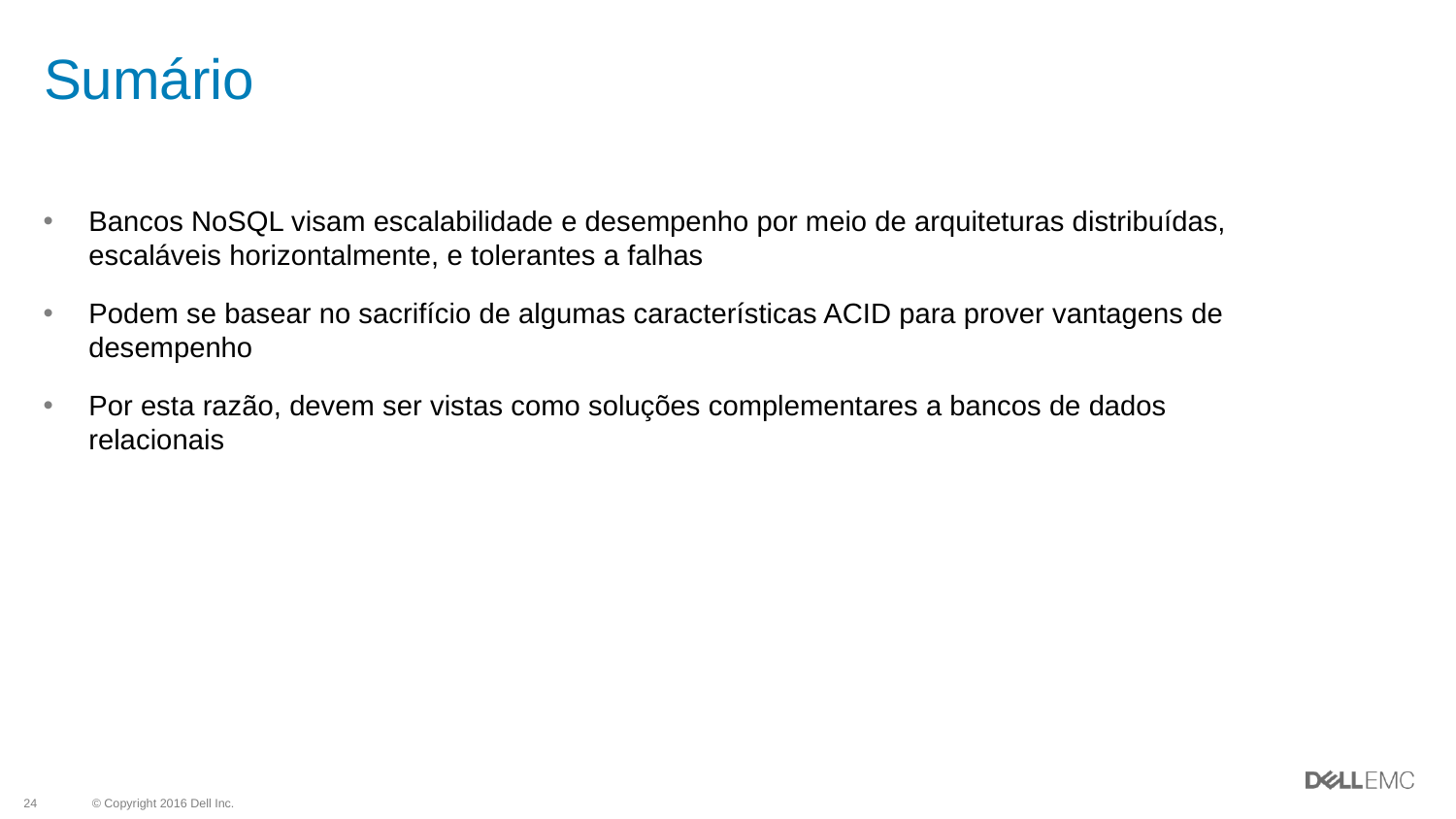

# Sumário
Bancos NoSQL visam escalabilidade e desempenho por meio de arquiteturas distribuídas, escaláveis horizontalmente, e tolerantes a falhas
Podem se basear no sacrifício de algumas características ACID para prover vantagens de desempenho
Por esta razão, devem ser vistas como soluções complementares a bancos de dados relacionais